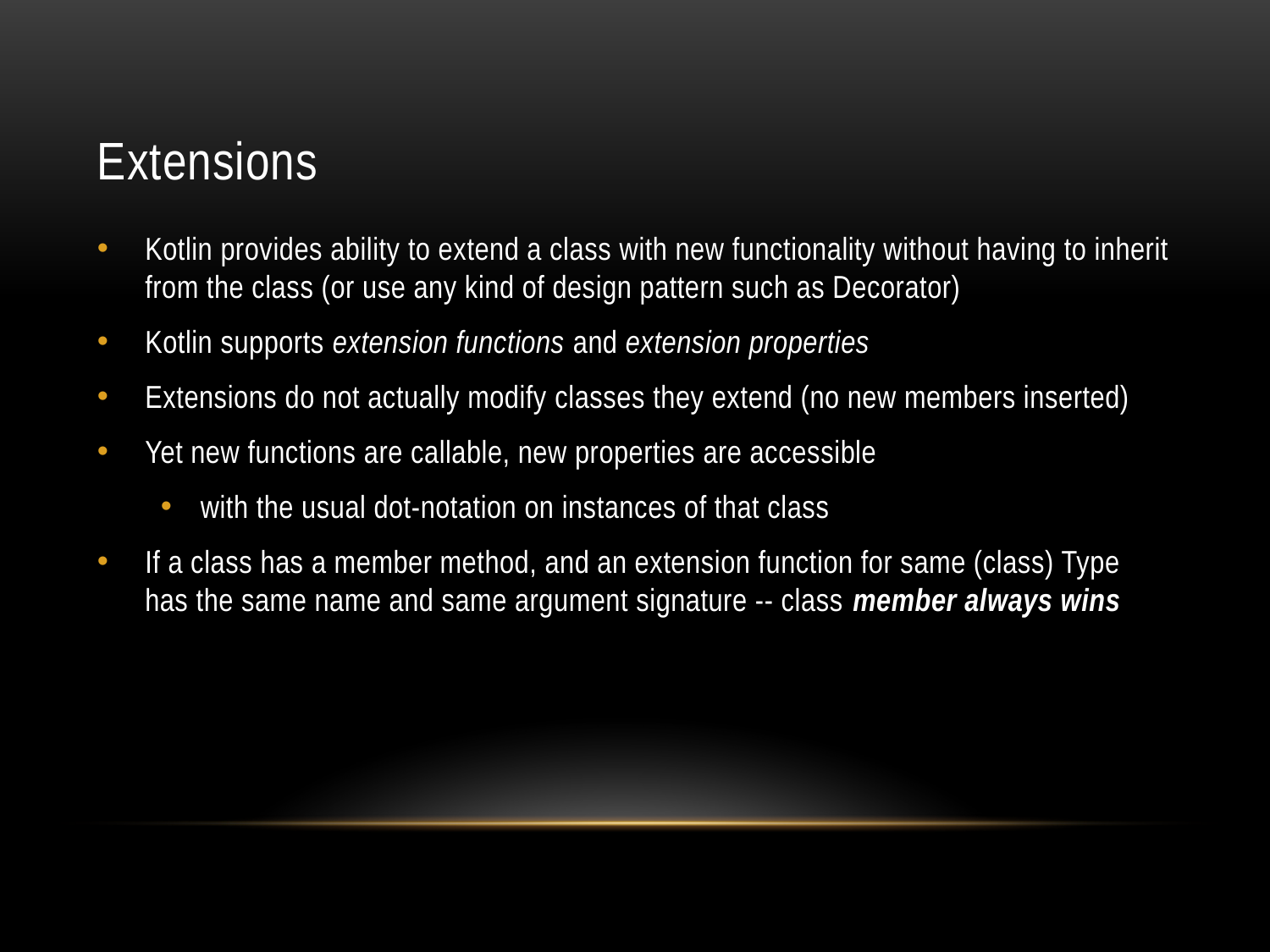

# Extensions
Kotlin provides ability to extend a class with new functionality without having to inherit from the class (or use any kind of design pattern such as Decorator)
Kotlin supports extension functions and extension properties
Extensions do not actually modify classes they extend (no new members inserted)
Yet new functions are callable, new properties are accessible
with the usual dot-notation on instances of that class
If a class has a member method, and an extension function for same (class) Type has the same name and same argument signature -- class member always wins